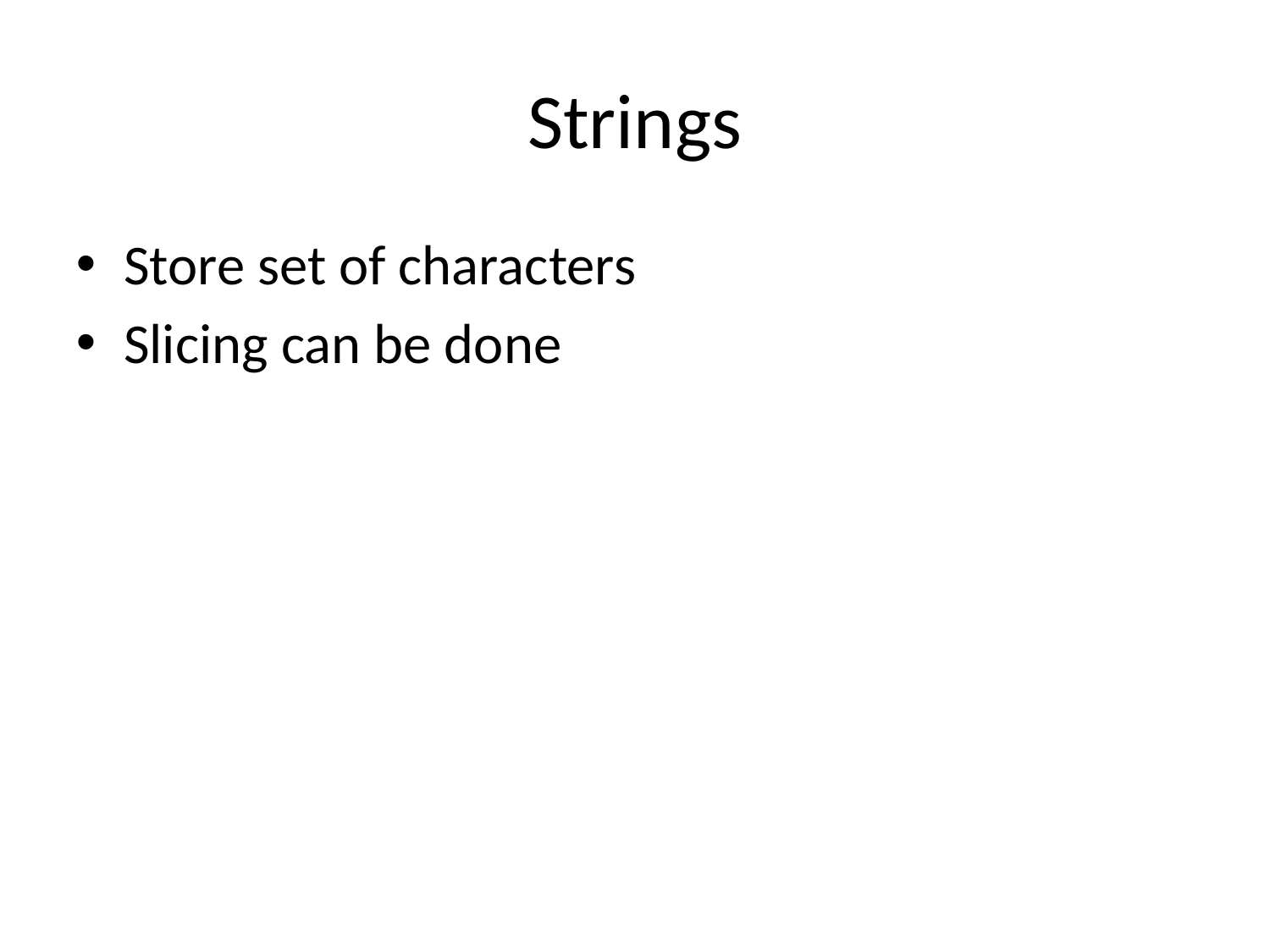

Strings
Store set of characters
Slicing can be done